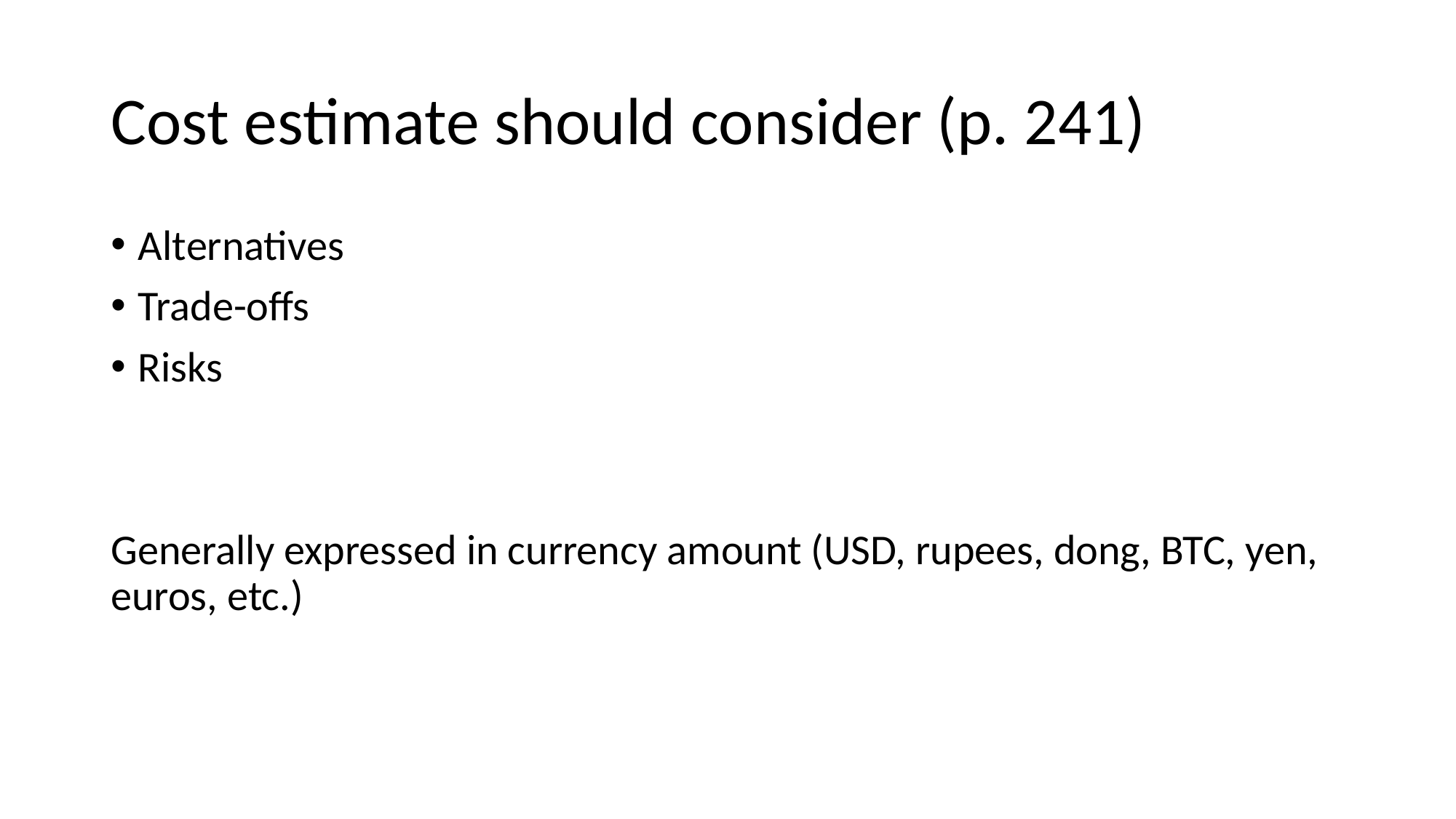

# Cost estimate should consider (p. 241)
Alternatives
Trade-offs
Risks

Generally expressed in currency amount (USD, rupees, dong, BTC, yen, euros, etc.)